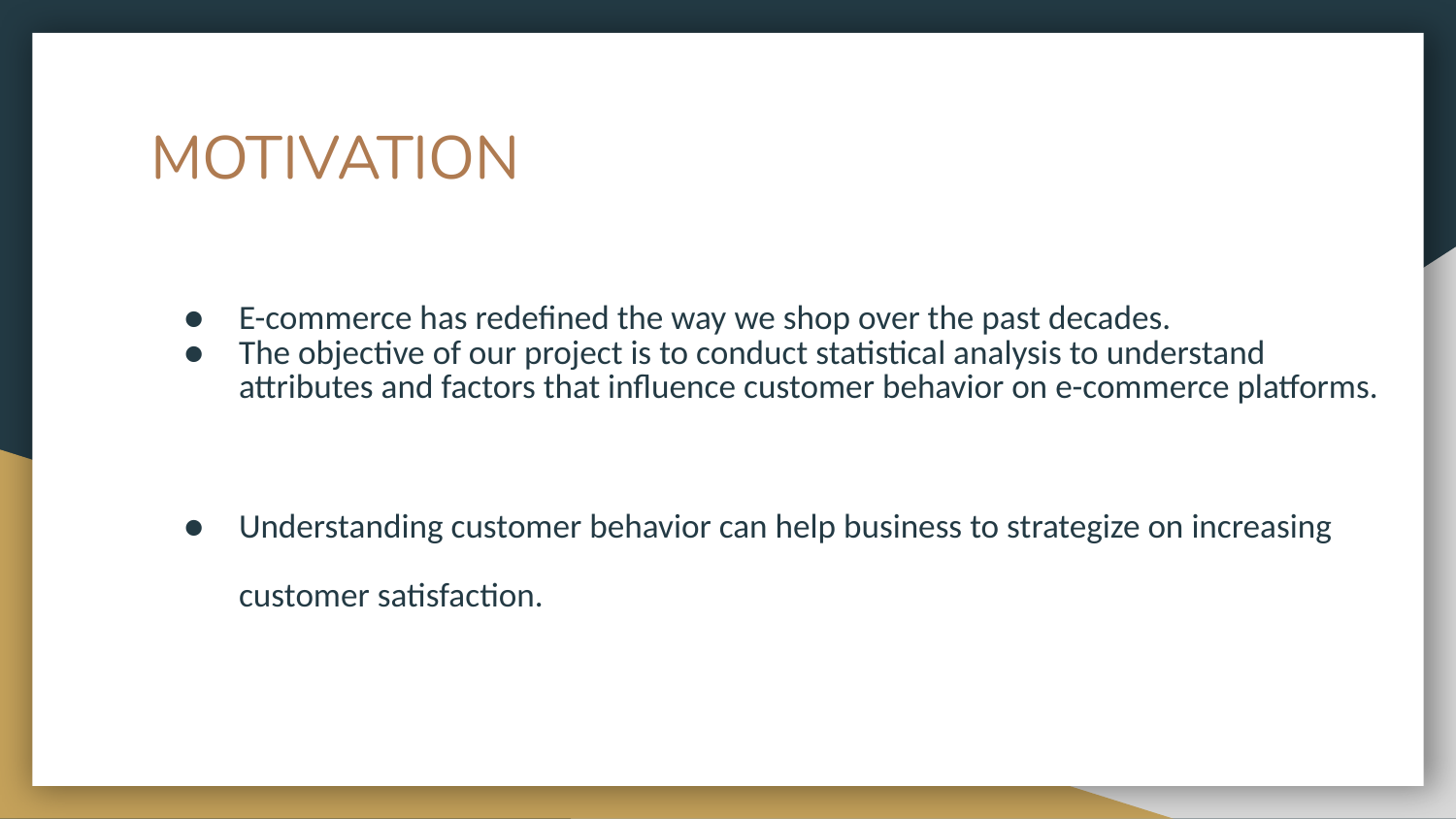

# MOTIVATION
E-commerce has redefined the way we shop over the past decades.
The objective of our project is to conduct statistical analysis to understand attributes and factors that influence customer behavior on e-commerce platforms.

Understanding customer behavior can help business to strategize on increasing customer satisfaction.